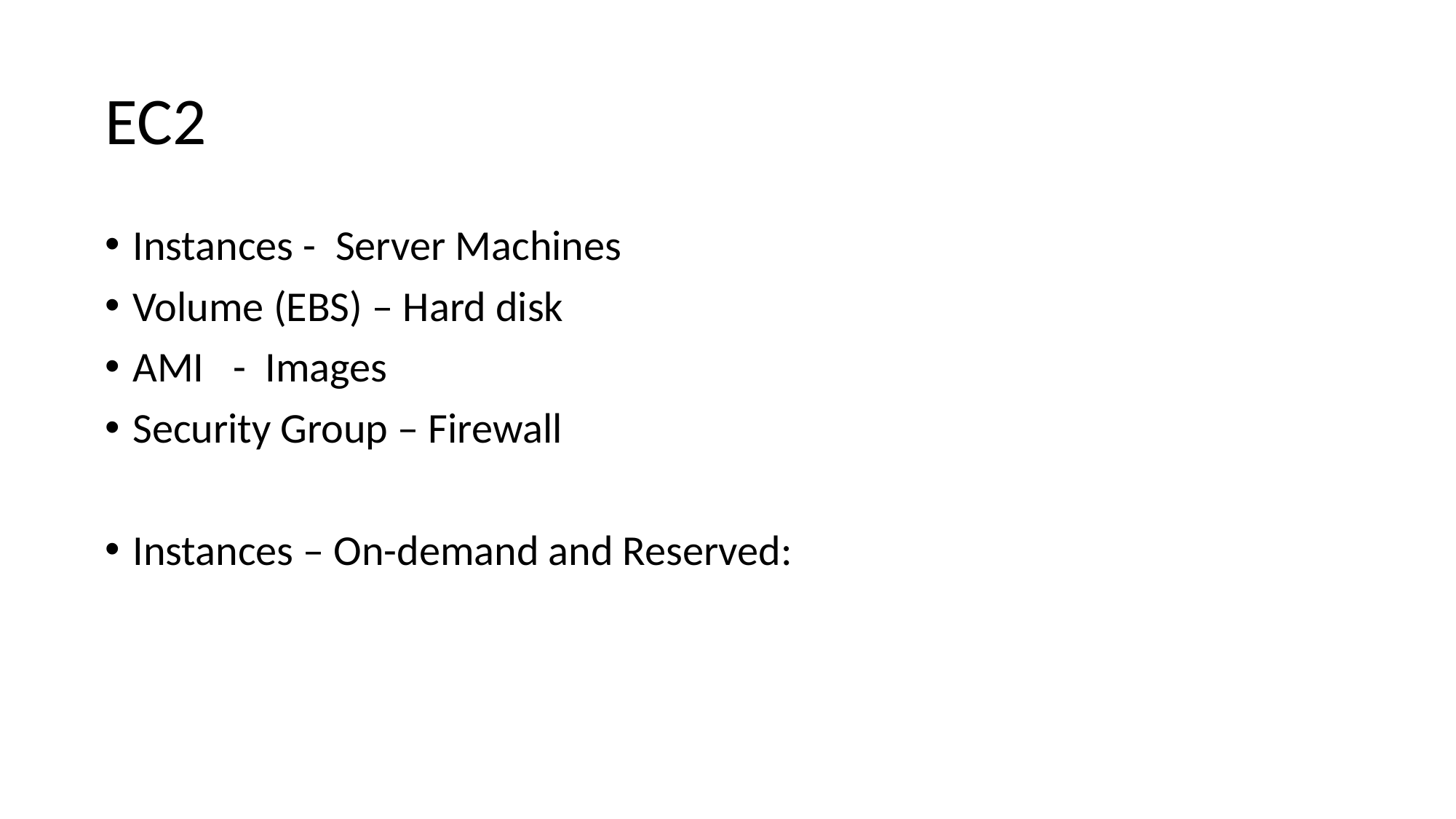

# EC2
Instances -  Server Machines
Volume (EBS) – Hard disk
AMI   -  Images
Security Group – Firewall

Instances – On-demand and Reserved: